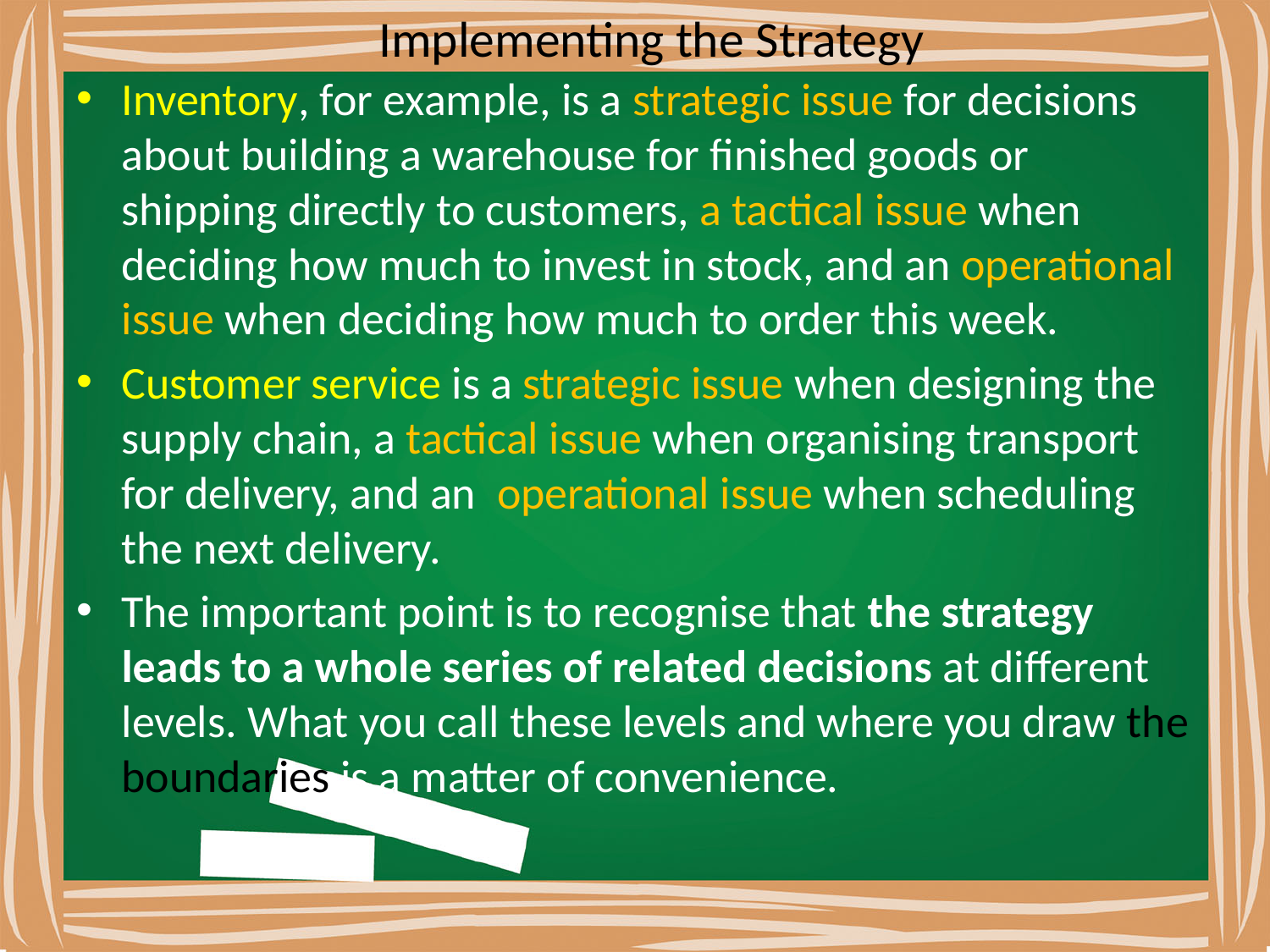

# Implementing the Strategy
Inventory, for example, is a strategic issue for decisions about building a warehouse for ﬁnished goods or shipping directly to customers, a tactical issue when deciding how much to invest in stock, and an operational issue when deciding how much to order this week.
Customer service is a strategic issue when designing the supply chain, a tactical issue when organising transport for delivery, and an  operational issue when scheduling the next delivery.
The important point is to recognise that the strategy leads to a whole series of related decisions at different levels. What you call these levels and where you draw the boundaries is a matter of convenience.